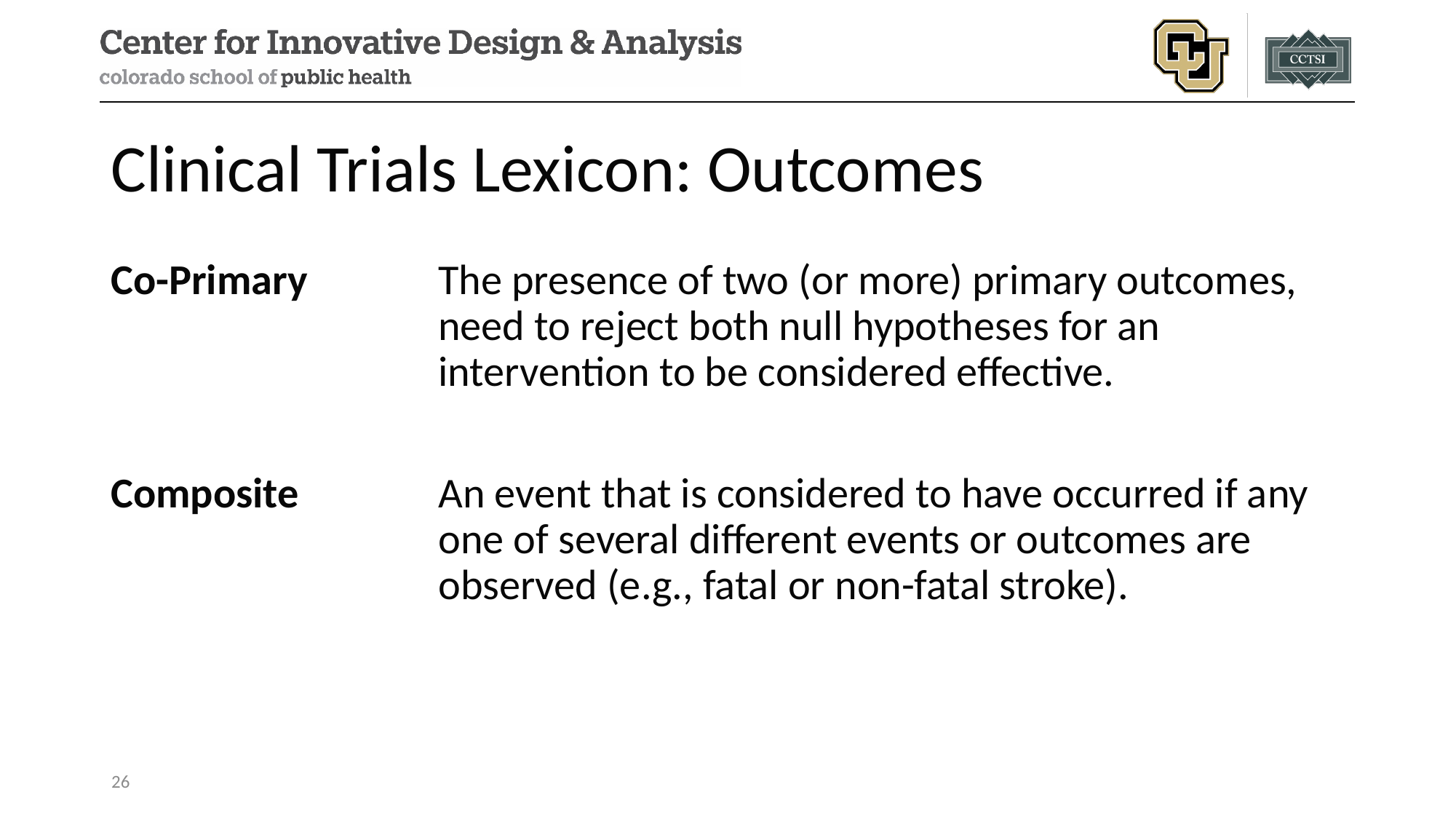

# Clinical Trials Lexicon: Outcomes
Co-Primary	The presence of two (or more) primary outcomes, need to reject both null hypotheses for an intervention to be considered effective.

Composite	An event that is considered to have occurred if any one of several different events or outcomes are observed (e.g., fatal or non-fatal stroke).
26